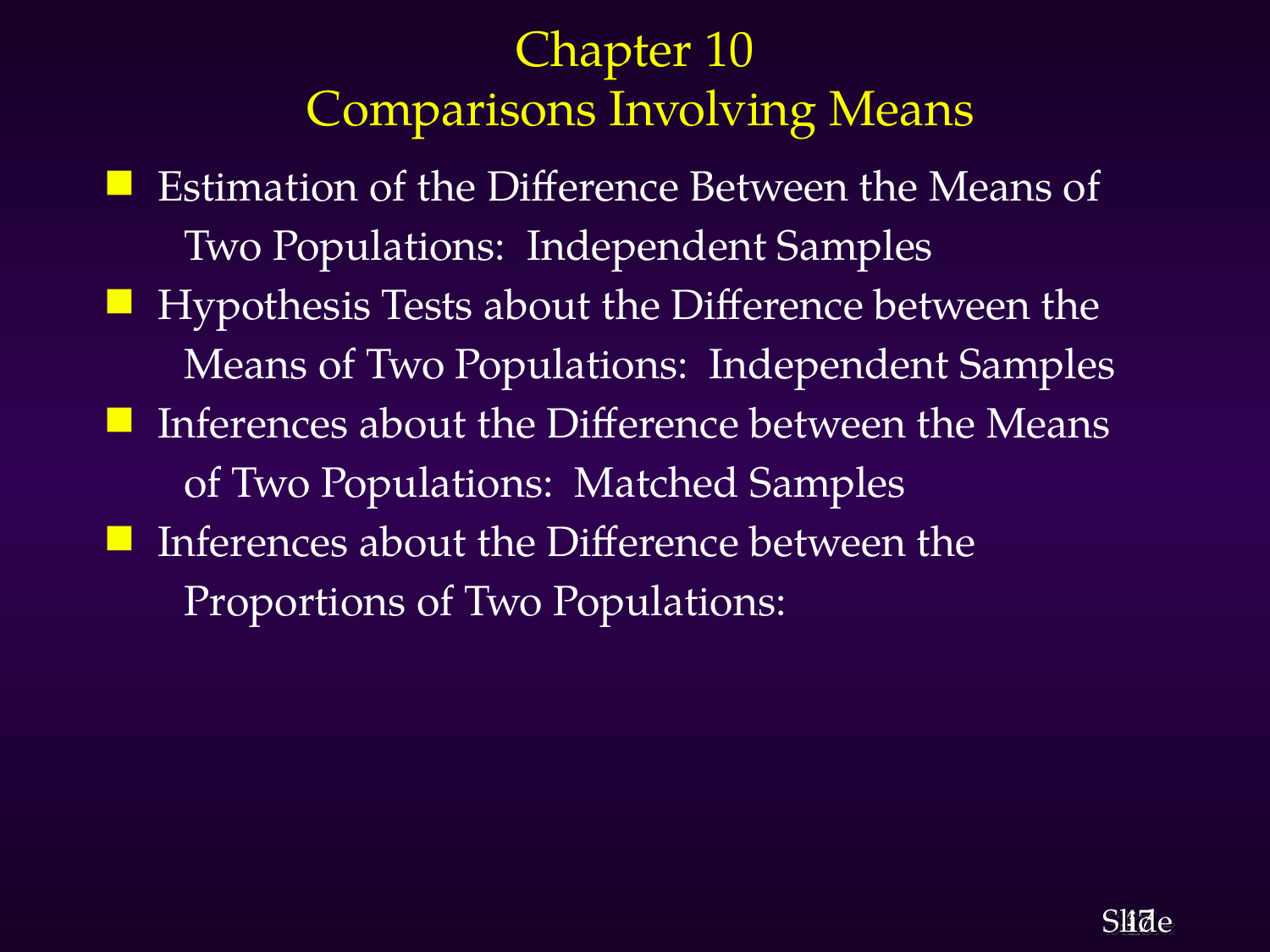

# Chapter 10 Comparisons Involving Means
Estimation of the Difference Between the Means of
       Two Populations:  Independent Samples
Hypothesis Tests about the Difference between the
       Means of Two Populations:  Independent Samples
Inferences about the Difference between the Means
       of Two Populations:  Matched Samples
Inferences about the Difference between the
       Proportions of Two Populations: